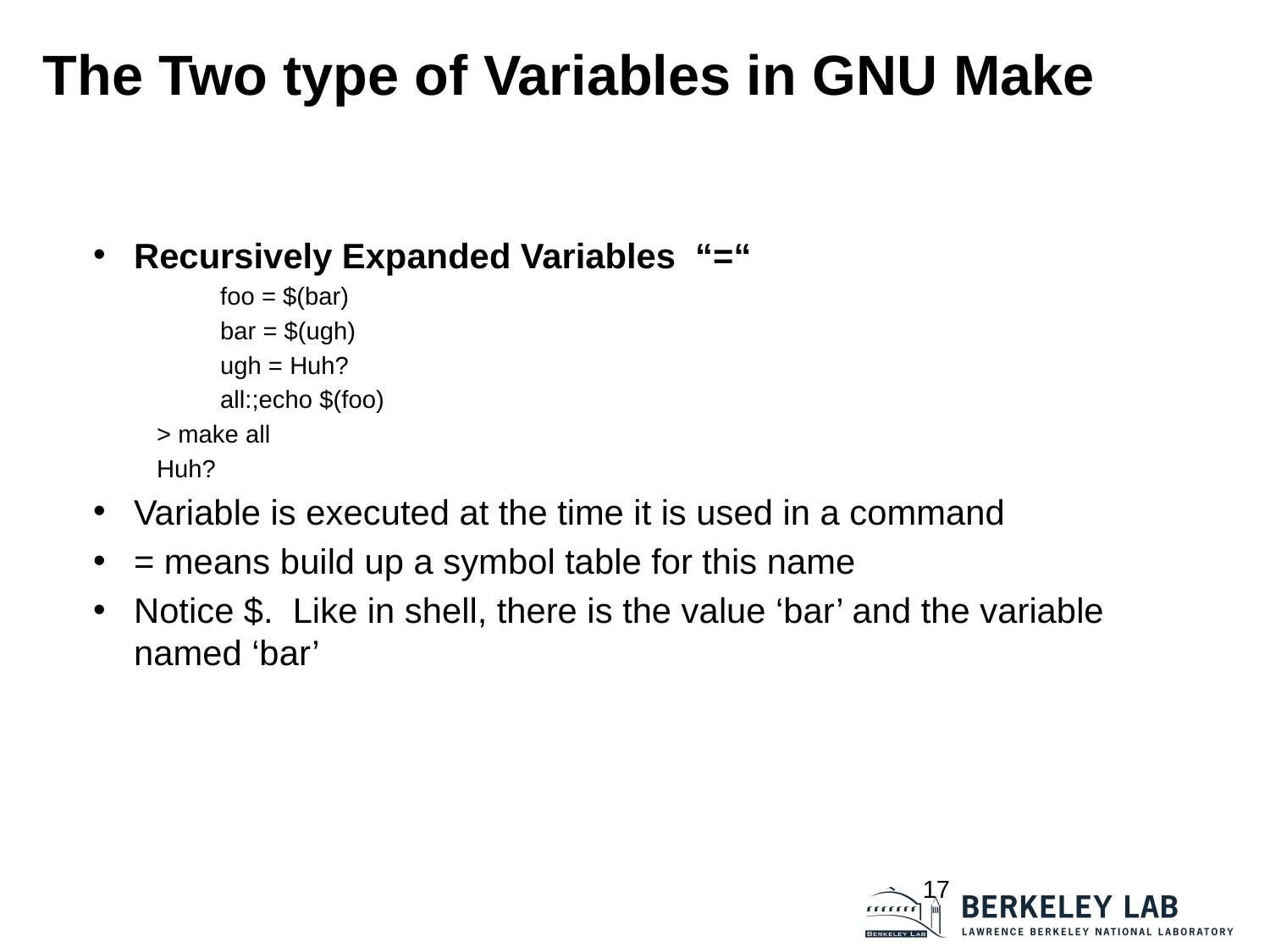

# The Two type of Variables in GNU Make
Recursively Expanded Variables  “=“
foo = $(bar)
bar = $(ugh)
ugh = Huh?
all:;echo $(foo)
> make all
Huh?
Variable is executed at the time it is used in a command
= means build up a symbol table for this name
Notice $.  Like in shell, there is the value ‘bar’ and the variable named ‘bar’
17